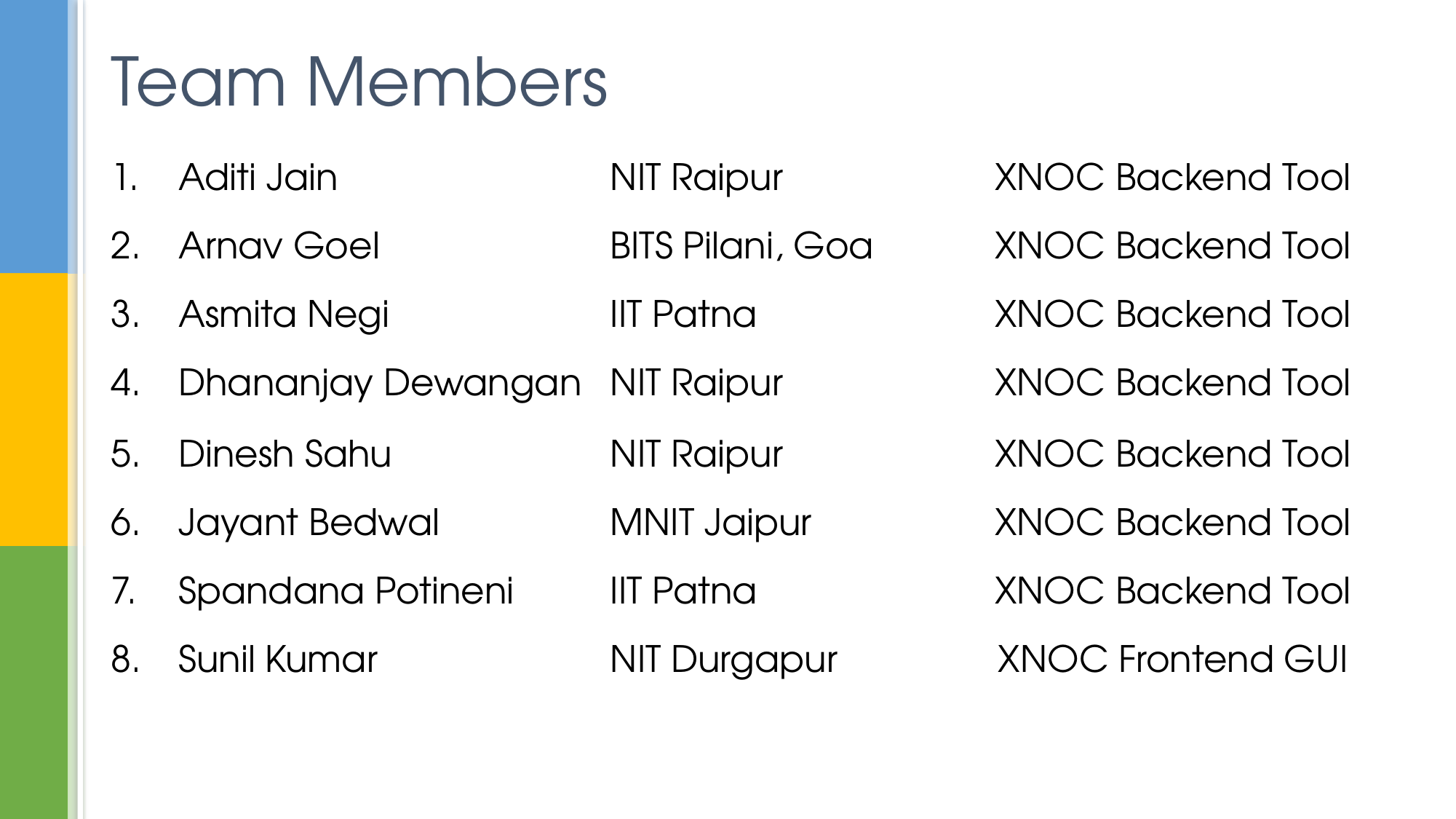

# Team Members
| 1. | Aditi Jain | NIT Raipur | XNOC Backend Tool |
| --- | --- | --- | --- |
| 2. | Arnav Goel | BITS Pilani, Goa | XNOC Backend Tool |
| 3. | Asmita Negi | IIT Patna | XNOC Backend Tool |
| 4. | Dhananjay Dewangan | NIT Raipur | XNOC Backend Tool |
| 5. | Dinesh Sahu | NIT Raipur | XNOC Backend Tool |
| 6. | Jayant Bedwal | MNIT Jaipur | XNOC Backend Tool |
| 7. | Spandana Potineni | IIT Patna | XNOC Backend Tool |
| 8. | Sunil Kumar | NIT Durgapur | XNOC Frontend GUI |